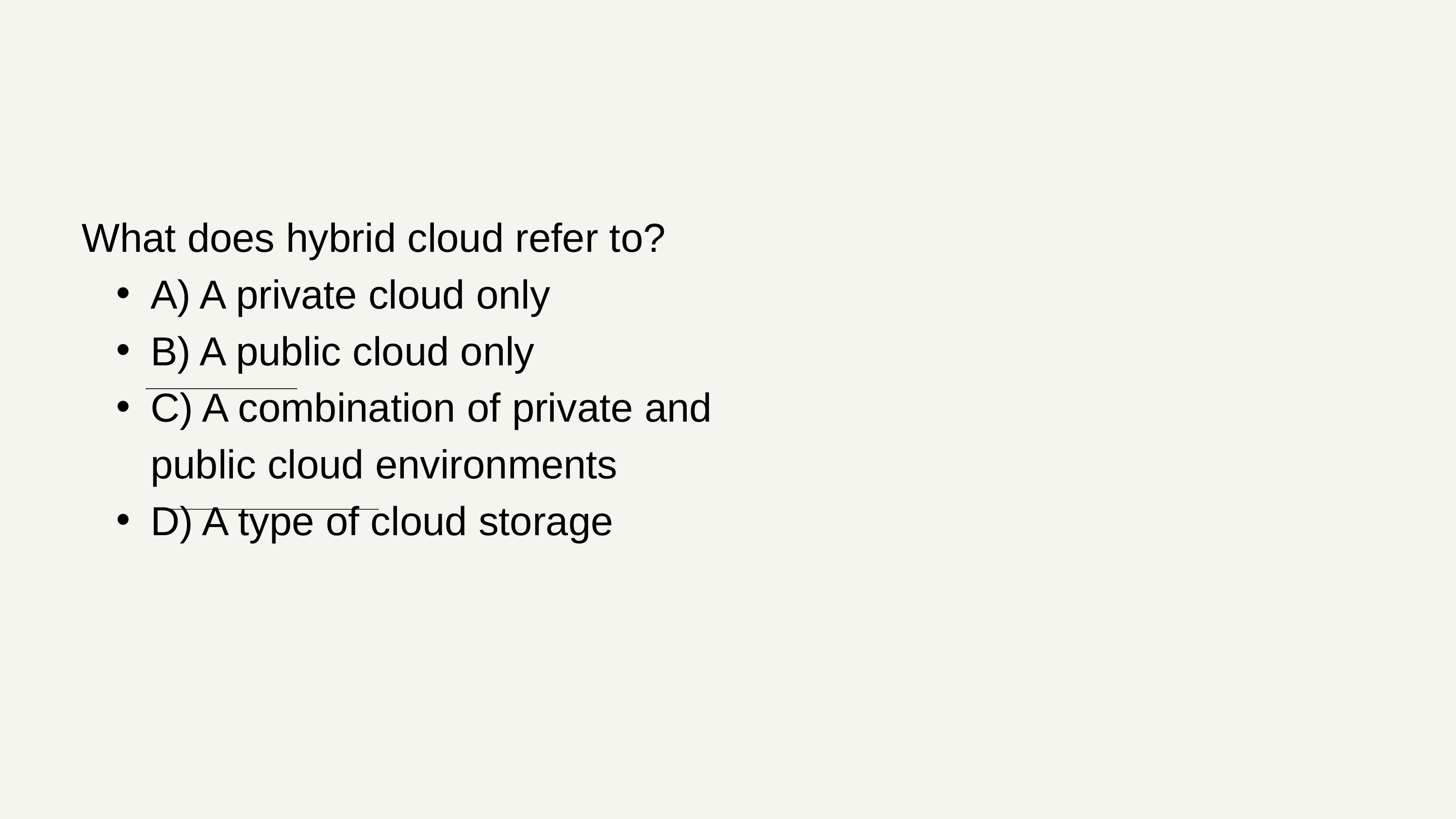

What does hybrid cloud refer to?
A) A private cloud only
B) A public cloud only
C) A combination of private and public cloud environments
D) A type of cloud storage